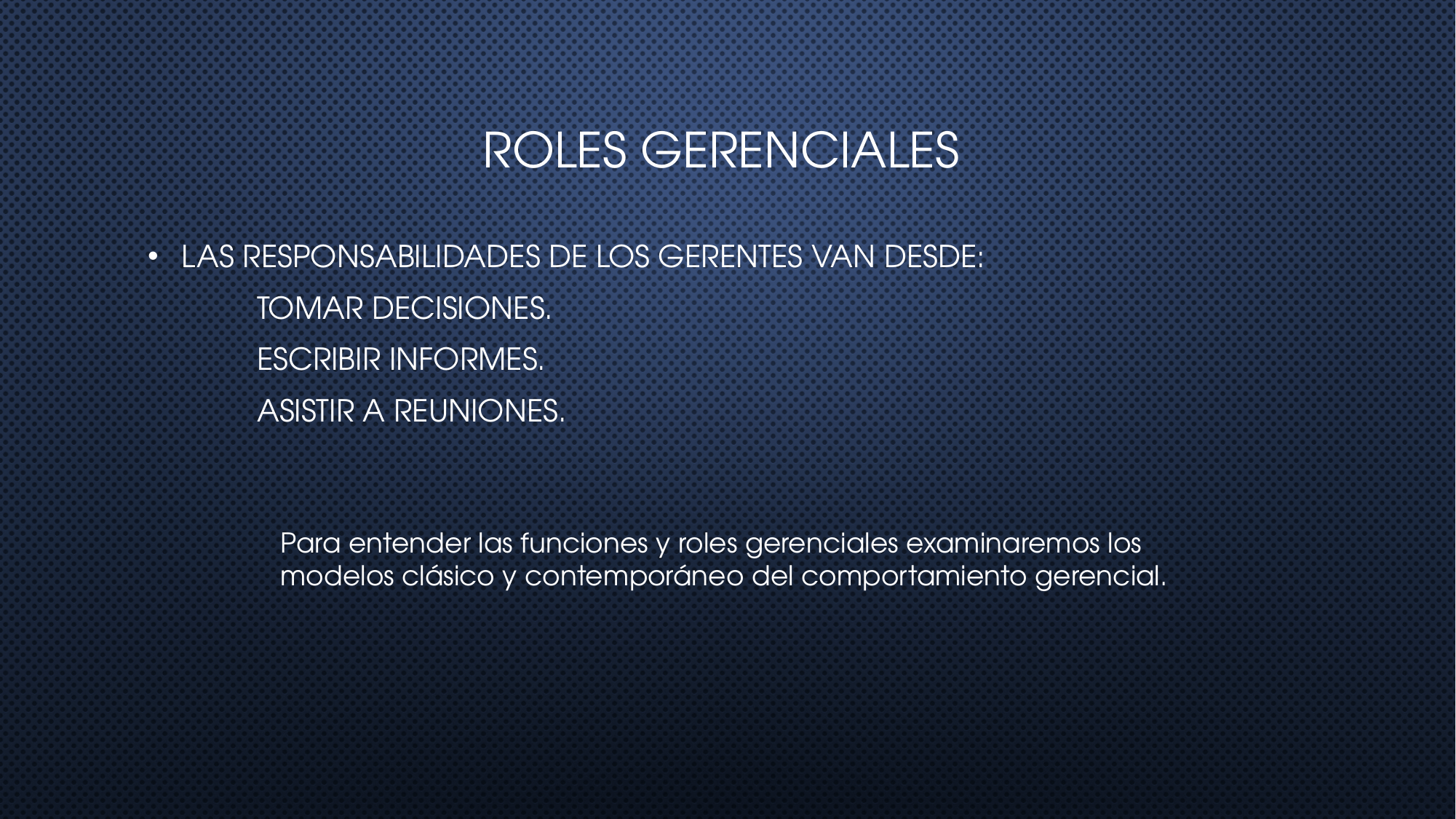

# Roles gerenciales
Las responsabilidades de los gerentes van desde:
	Tomar decisiones.
	Escribir informes.
	Asistir a reuniones.

Para entender las funciones y roles gerenciales examinaremos los modelos clásico y contemporáneo del comportamiento gerencial.